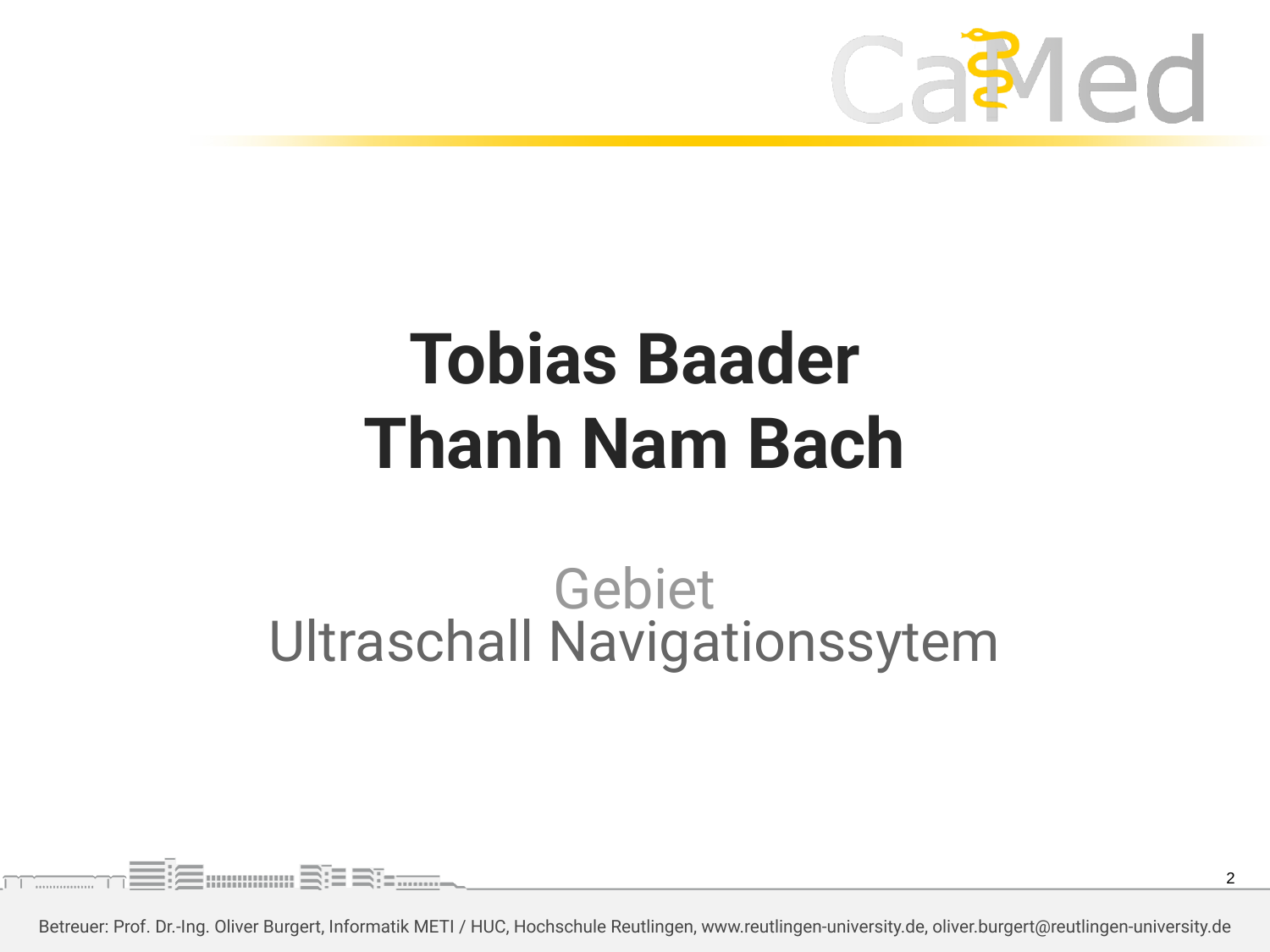

# Tobias Baader Thanh Nam Bach
Gebiet
Ultraschall Navigationssytem